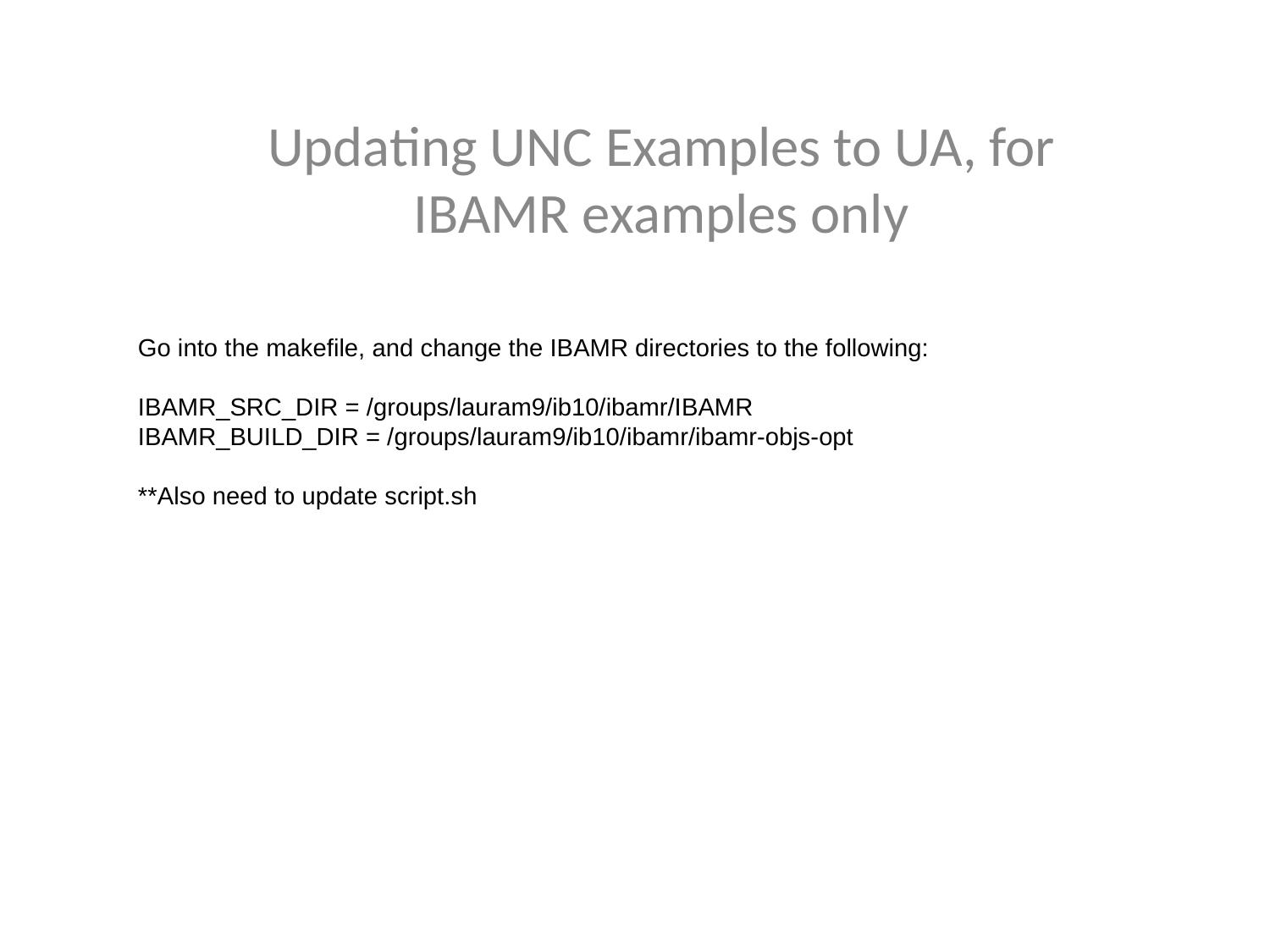

Updating UNC Examples to UA, for IBAMR examples only
Go into the makefile, and change the IBAMR directories to the following:

IBAMR_SRC_DIR = /groups/lauram9/ib10/ibamr/IBAMR
IBAMR_BUILD_DIR = /groups/lauram9/ib10/ibamr/ibamr-objs-opt

**Also need to update script.sh